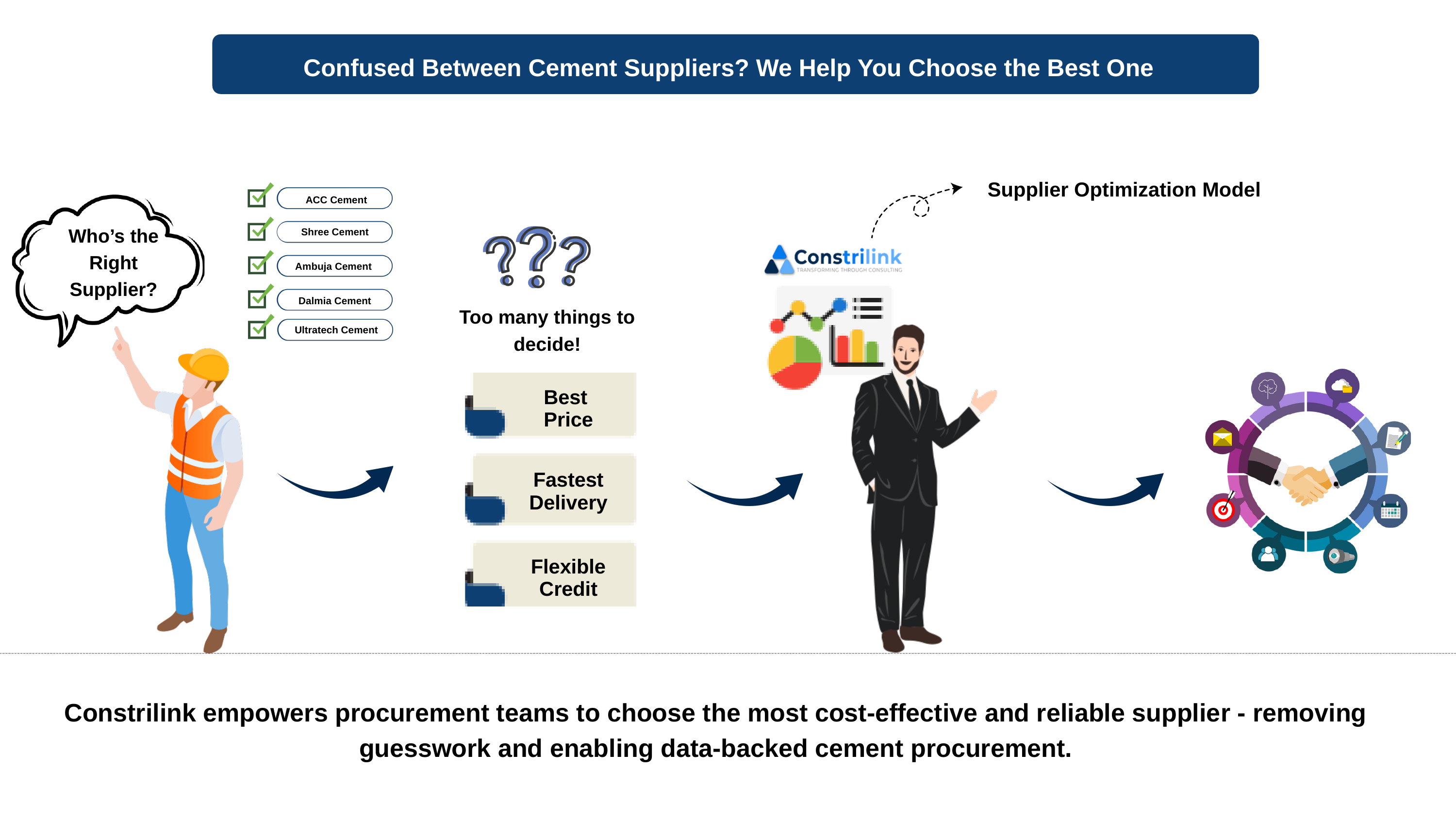

Confused Between Cement Suppliers? We Help You Choose the Best One
Supplier Optimization Model

ACC Cement

Who’s the Right Supplier?
Shree Cement

Ambuja Cement

Dalmia Cement
Too many things to decide!
Ultratech Cement

Best  Price
Fastest Delivery
Flexible Credit

Constrilink empowers procurement teams to choose the most cost-effective and reliable supplier - removing guesswork and enabling data-backed cement procurement.